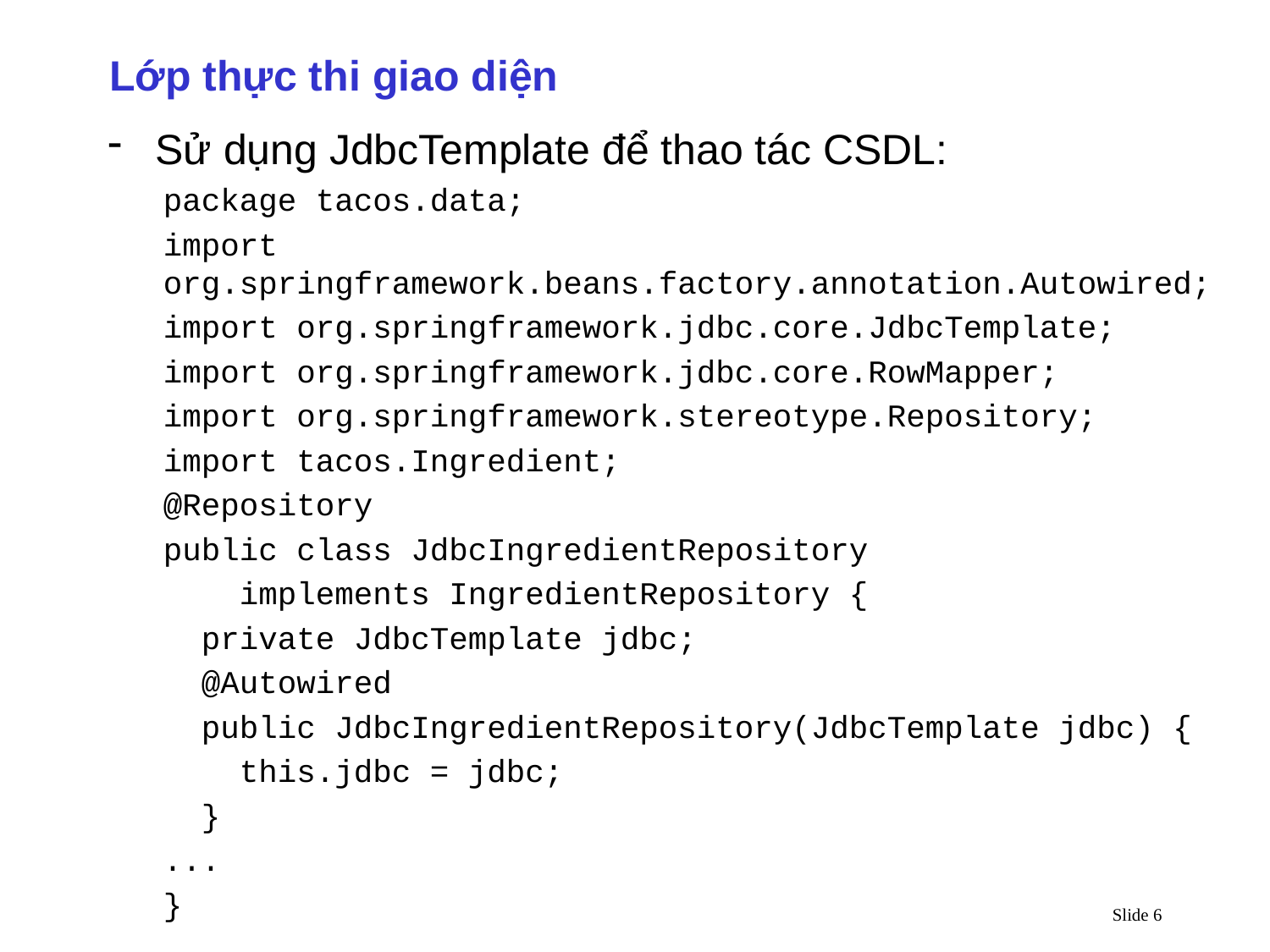

Lớp thực thi giao diện
Sử dụng JdbcTemplate để thao tác CSDL:
package tacos.data;
import org.springframework.beans.factory.annotation.Autowired;
import org.springframework.jdbc.core.JdbcTemplate;
import org.springframework.jdbc.core.RowMapper;
import org.springframework.stereotype.Repository;
import tacos.Ingredient;
@Repository
public class JdbcIngredientRepository
    implements IngredientRepository {
  private JdbcTemplate jdbc;
  @Autowired
  public JdbcIngredientRepository(JdbcTemplate jdbc) {
    this.jdbc = jdbc;
  }
...
}

Slide 6